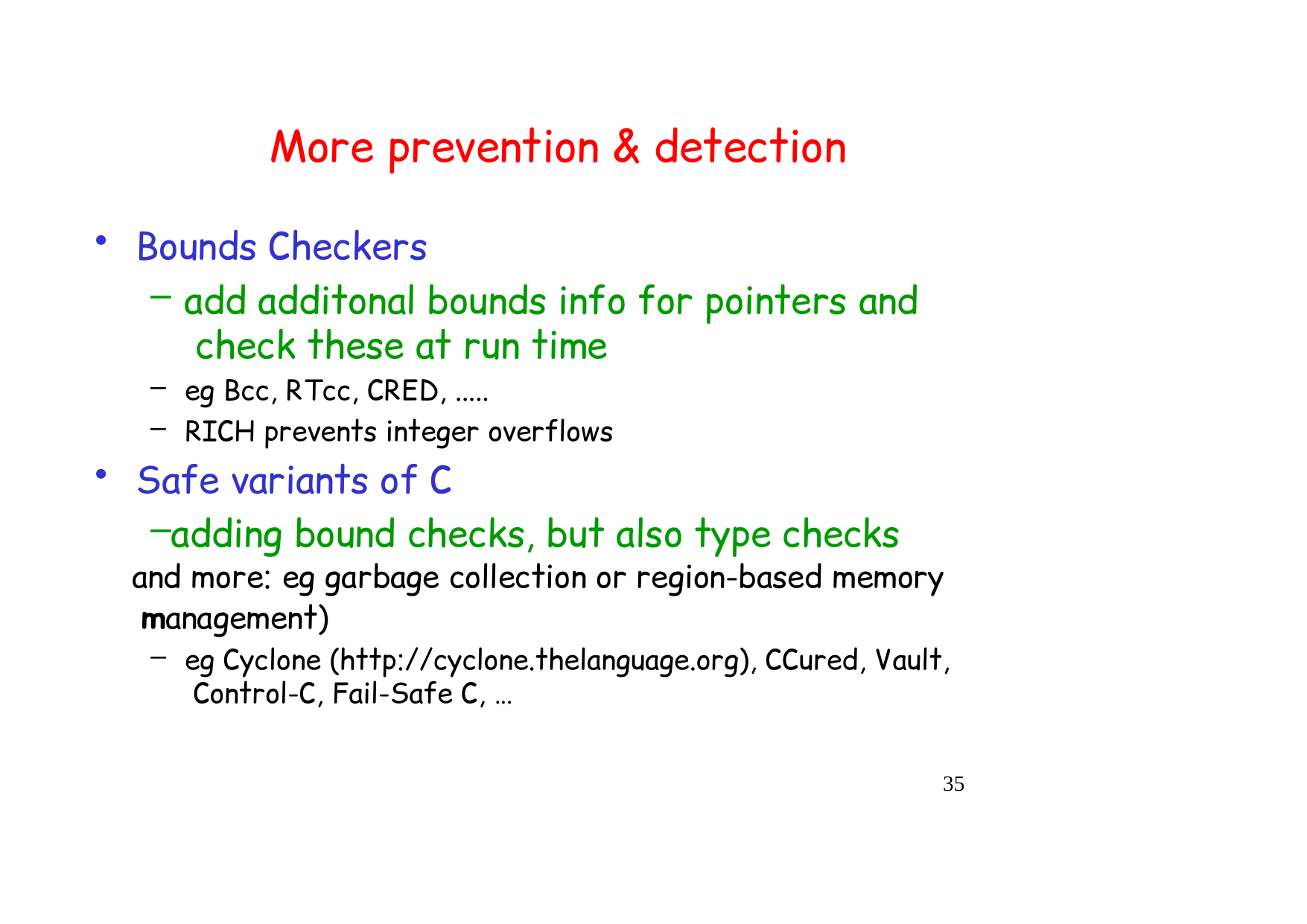

# More prevention & detection
Bounds Checkers
add additonal bounds info for pointers and  check these at run time
eg Bcc, RTcc, CRED, .....
RICH prevents integer overflows
Safe variants of C
adding bound checks, but also type checks  and more: eg garbage collection or region-based memory  management)
eg Cyclone (http://cyclone.thelanguage.org), CCured, Vault,  Control-C, Fail-Safe C, …
35
Security in Software Applications 22/23